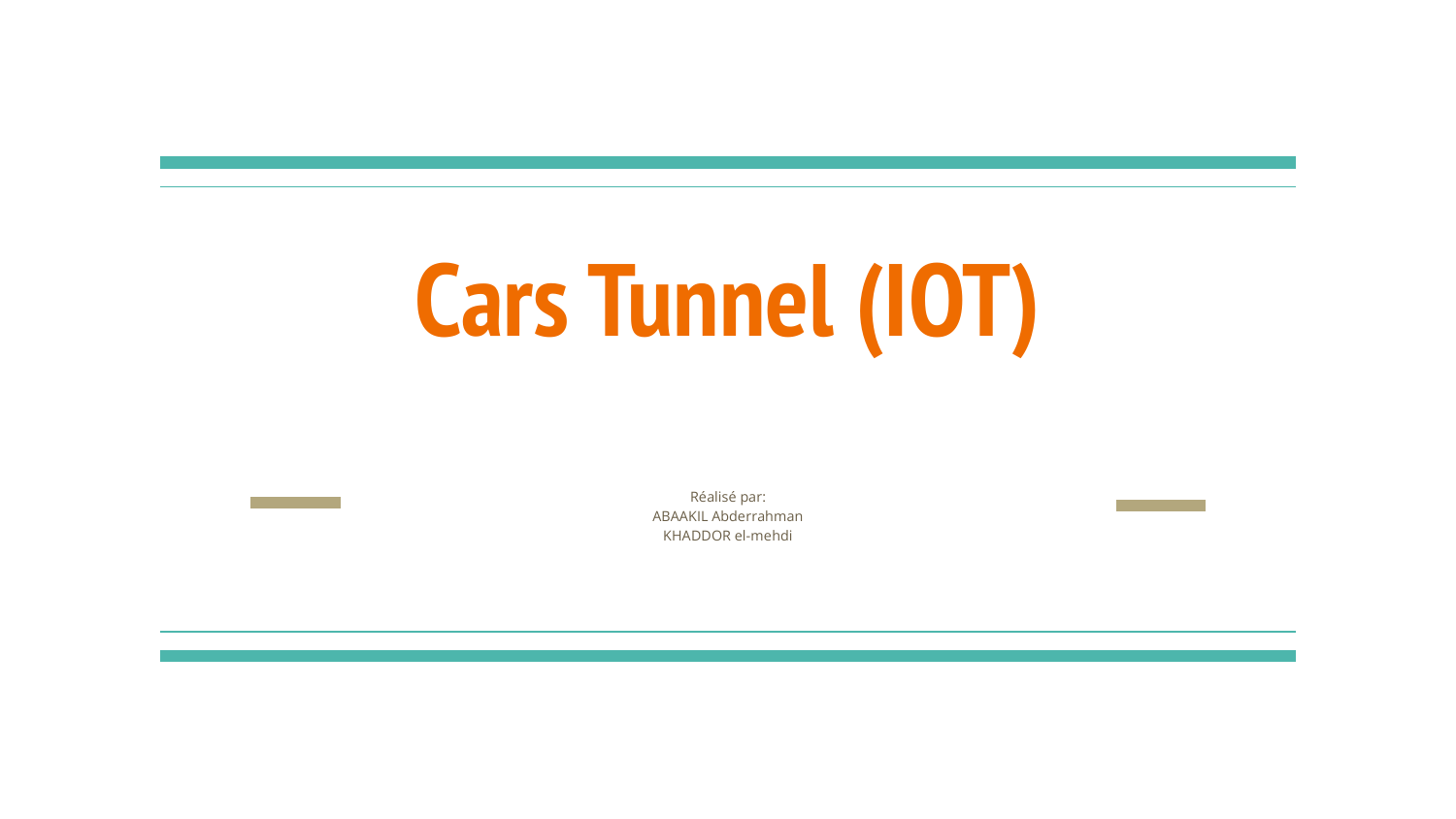

# Cars Tunnel (IOT)
Réalisé par:
ABAAKIL Abderrahman
KHADDOR el-mehdi